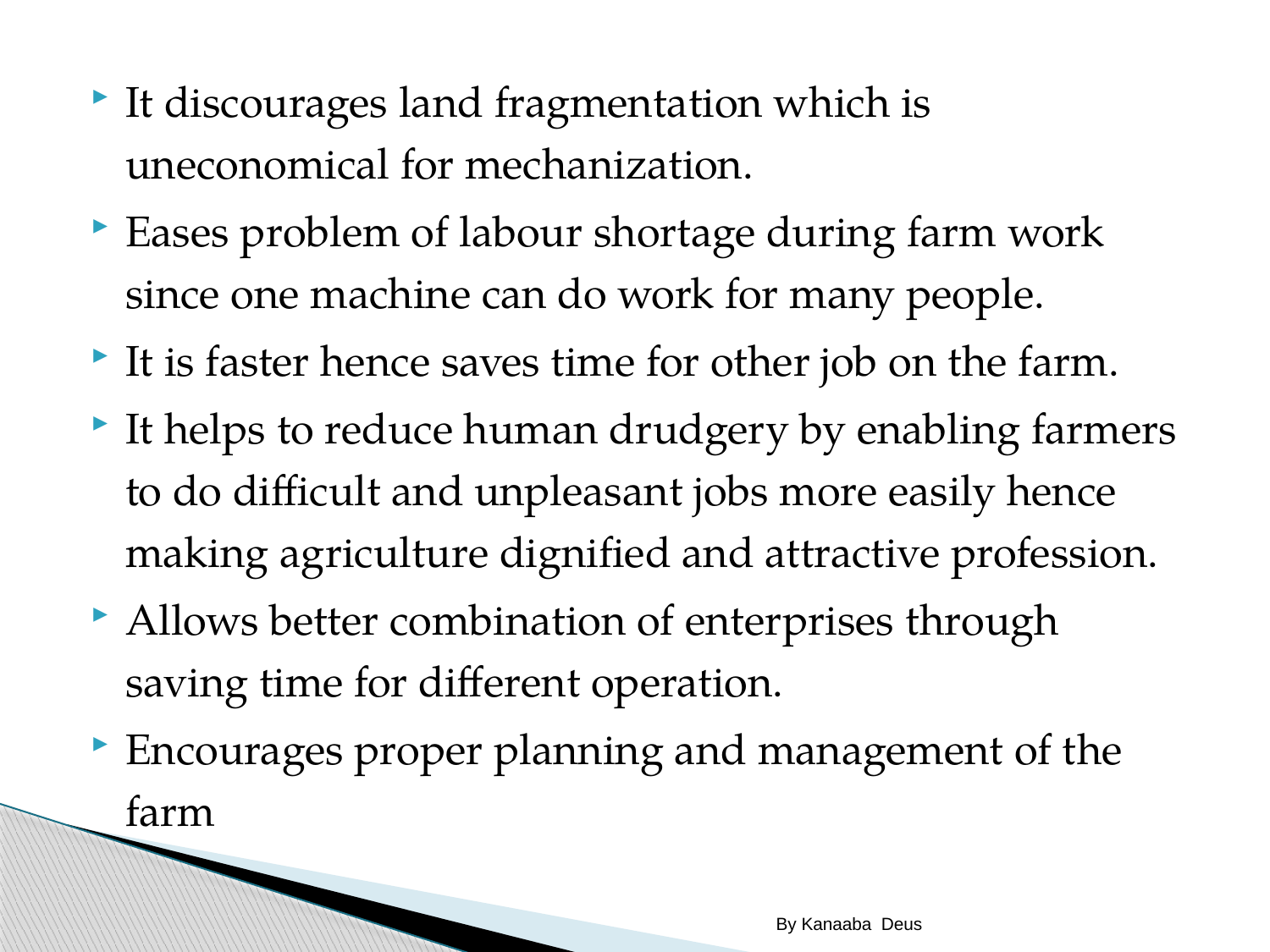

It discourages land fragmentation which is uneconomical for mechanization.
Eases problem of labour shortage during farm work since one machine can do work for many people.
It is faster hence saves time for other job on the farm.
It helps to reduce human drudgery by enabling farmers to do difficult and unpleasant jobs more easily hence making agriculture dignified and attractive profession.
Allows better combination of enterprises through saving time for different operation.
Encourages proper planning and management of the farm
#
By Kanaaba  Deus